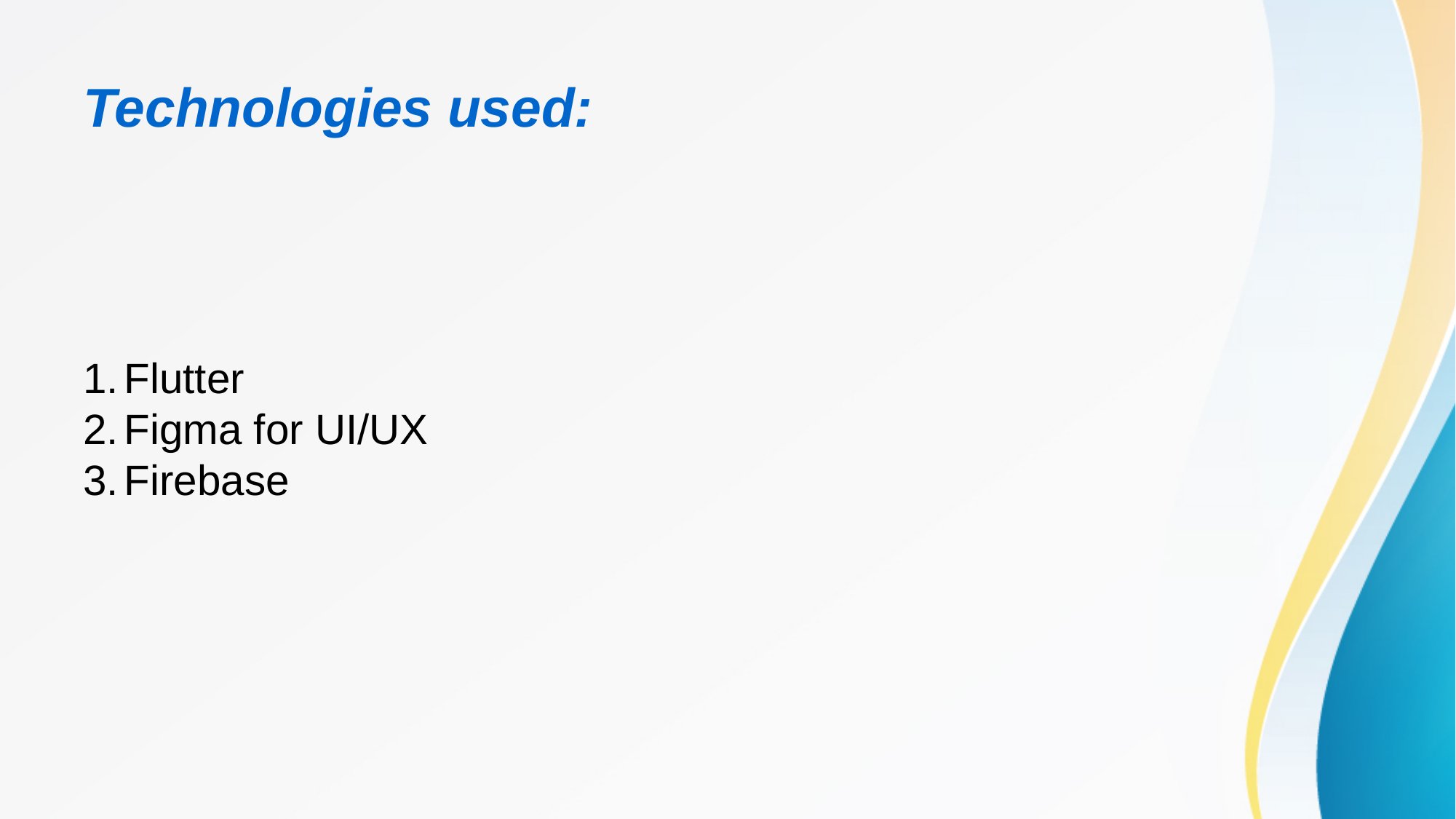

# Technologies used:
Flutter
Figma for UI/UX
Firebase